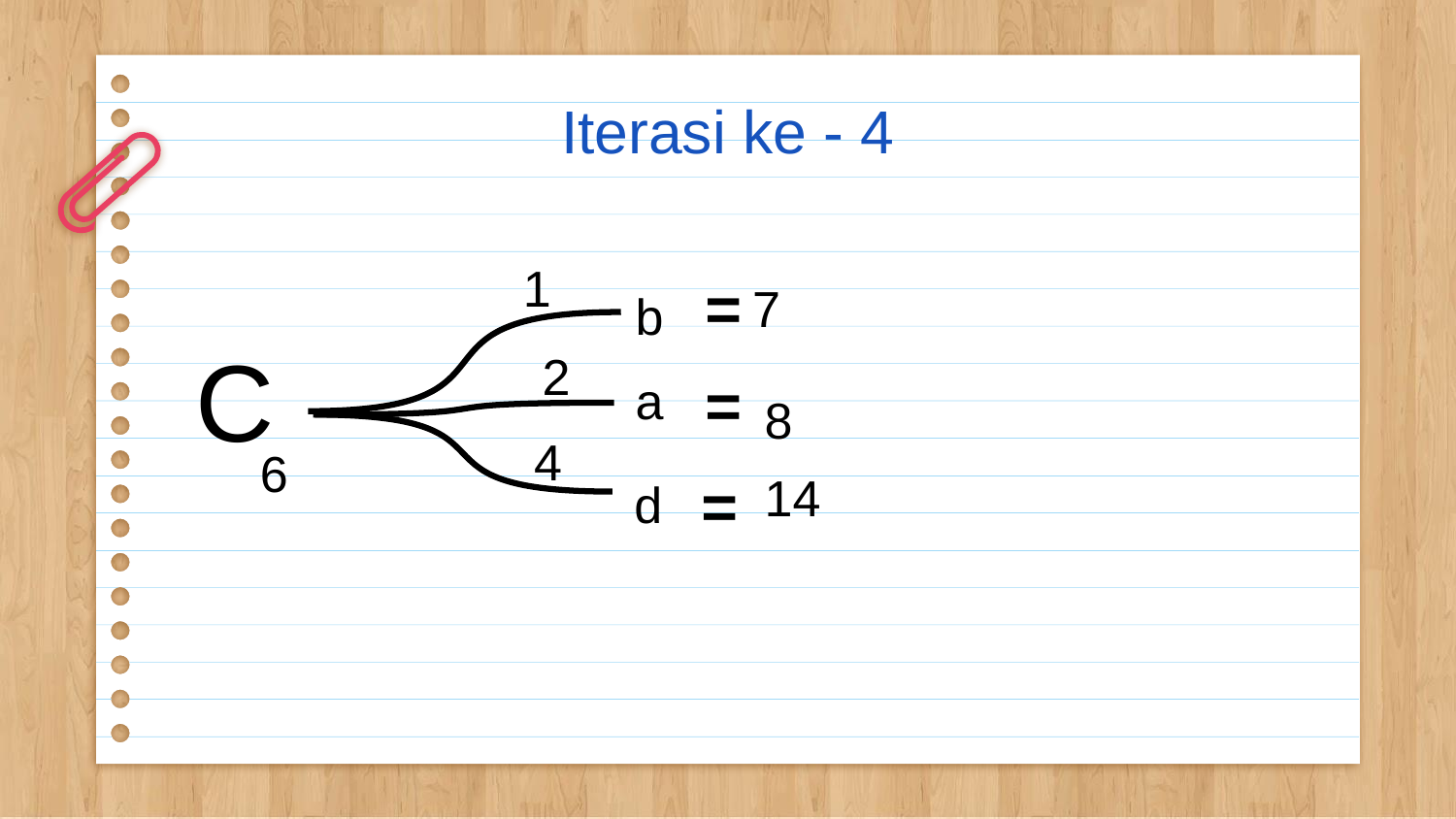

# Iterasi ke - 4

1
=
7
b
C
2
=
a
8
4
6
14
=
d